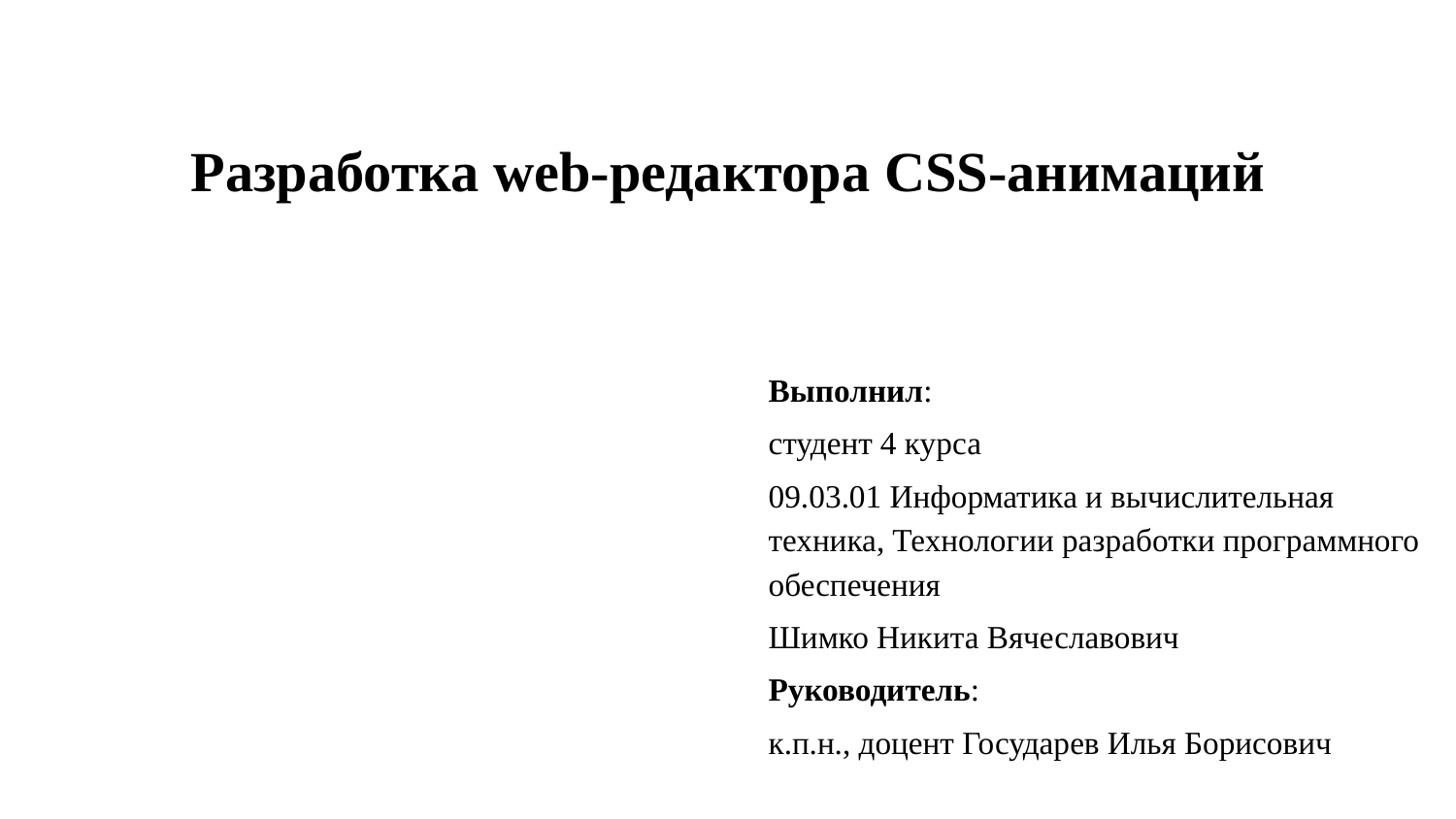

# Разработка web-редактора CSS-анимаций
Выполнил:
студент 4 курса
09.03.01 Информатика и вычислительная техника, Технологии разработки программного  обеспечения
Шимко Никита Вячеславович
Руководитель:
к.п.н., доцент Государев Илья Борисович